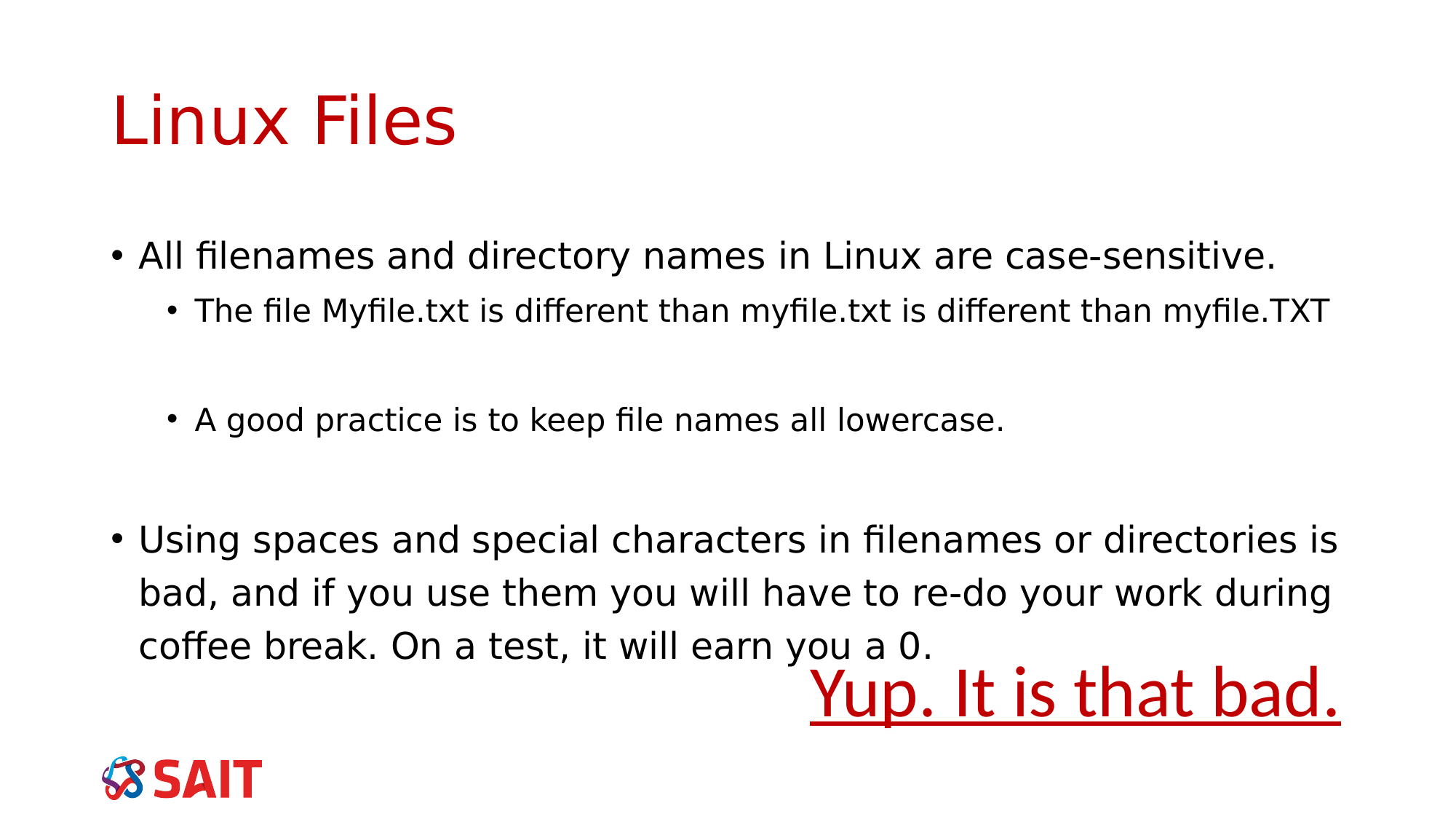

# Linux Files
All filenames and directory names in Linux are case-sensitive.
The file Myfile.txt is different than myfile.txt is different than myfile.TXT

A good practice is to keep file names all lowercase.

Using spaces and special characters in filenames or directories is bad, and if you use them you will have to re-do your work during coffee break. On a test, it will earn you a 0.
Yup. It is that bad.